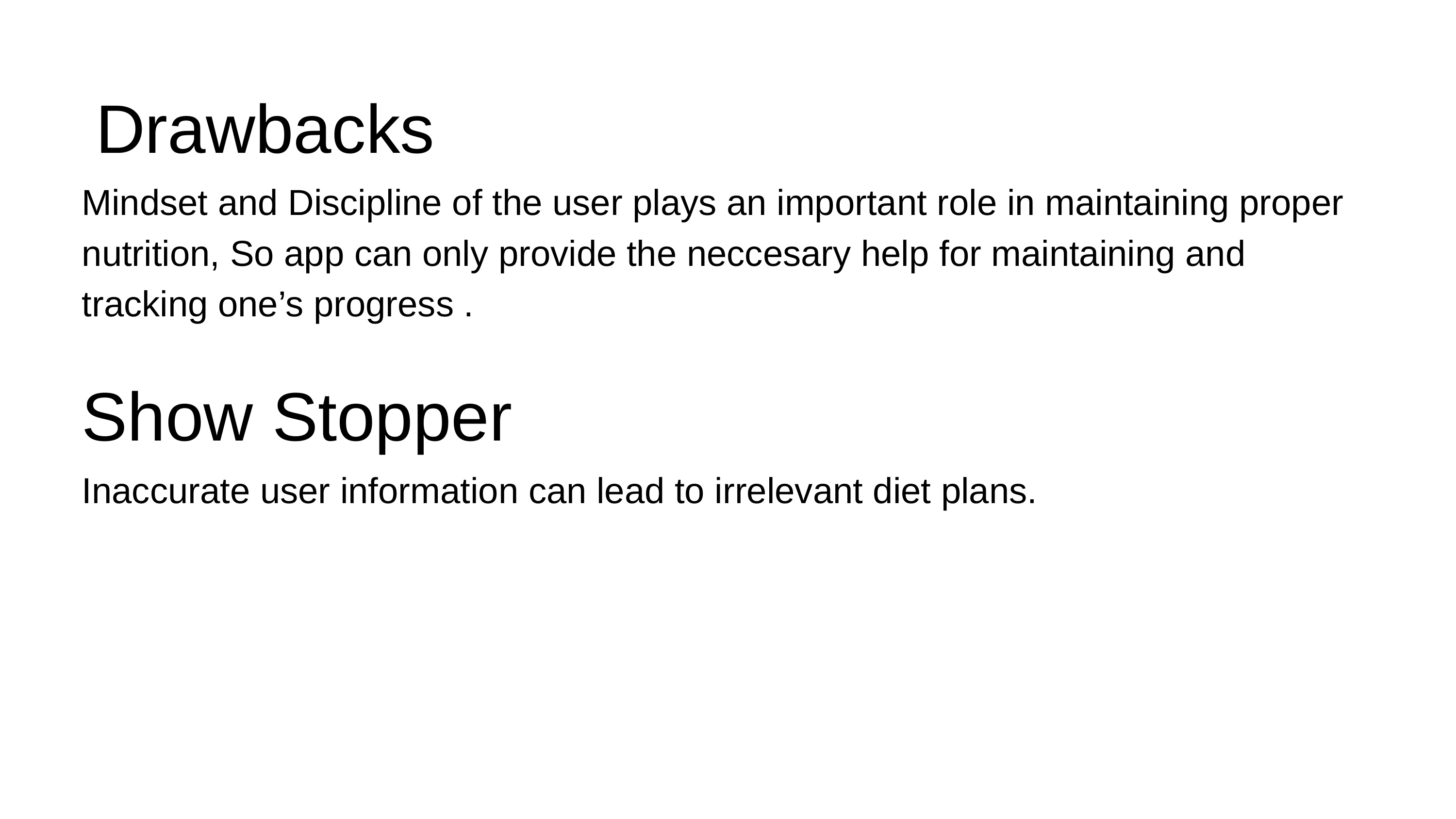

Drawbacks
Mindset and Discipline of the user plays an important role in maintaining proper nutrition, So app can only provide the neccesary help for maintaining and tracking one’s progress .
Show Stopper
Inaccurate user information can lead to irrelevant diet plans.